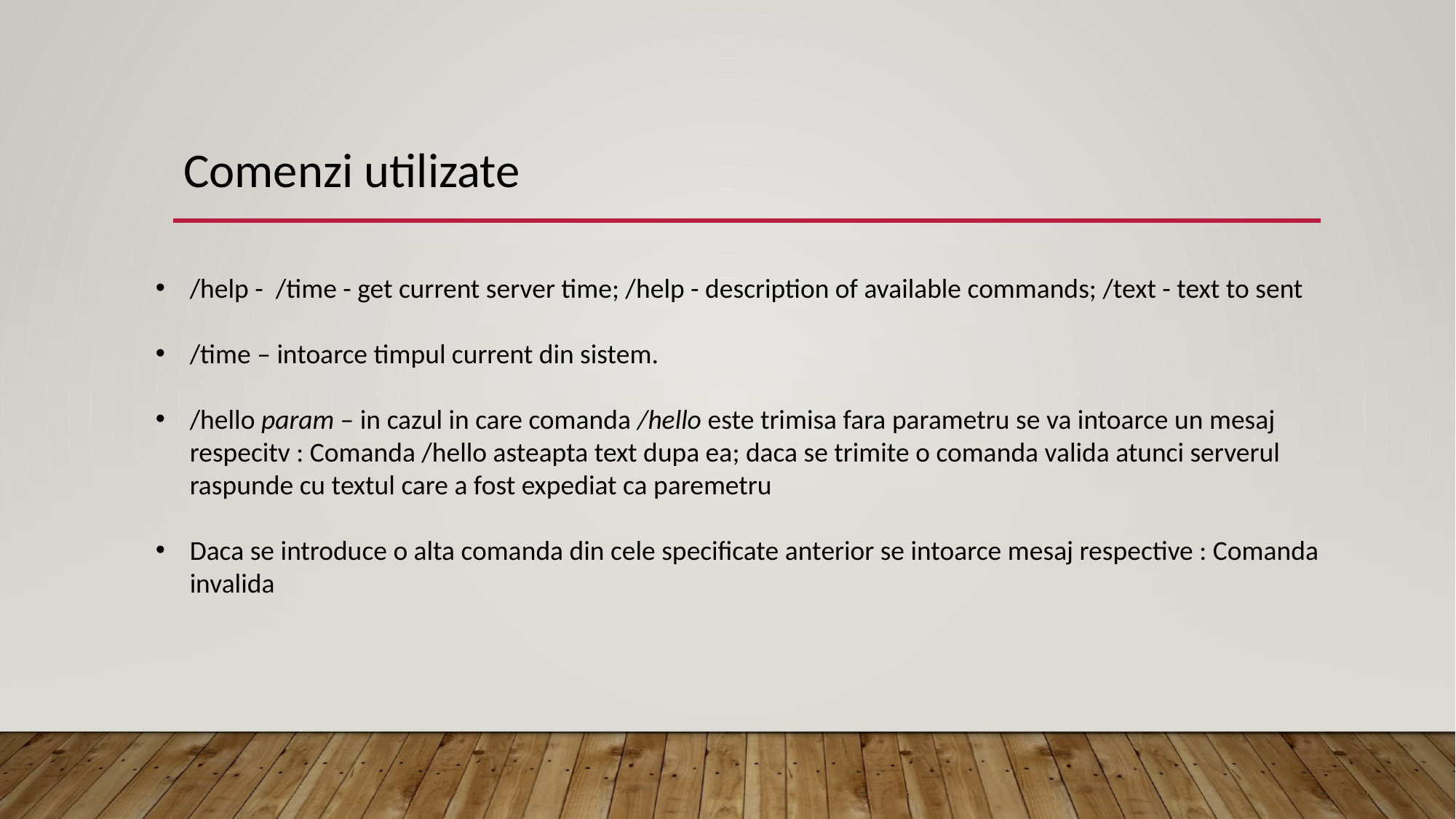

Comenzi utilizate
/help -  /time - get current server time; /help - description of available commands; /text - text to sent

/time – intoarce timpul current din sistem.

/hello param – in cazul in care comanda /hello este trimisa fara parametru se va intoarce un mesaj respecitv : Comanda /hello asteapta text dupa ea; daca se trimite o comanda valida atunci serverul raspunde cu textul care a fost expediat ca paremetru

Daca se introduce o alta comanda din cele specificate anterior se intoarce mesaj respective : Comanda invalida